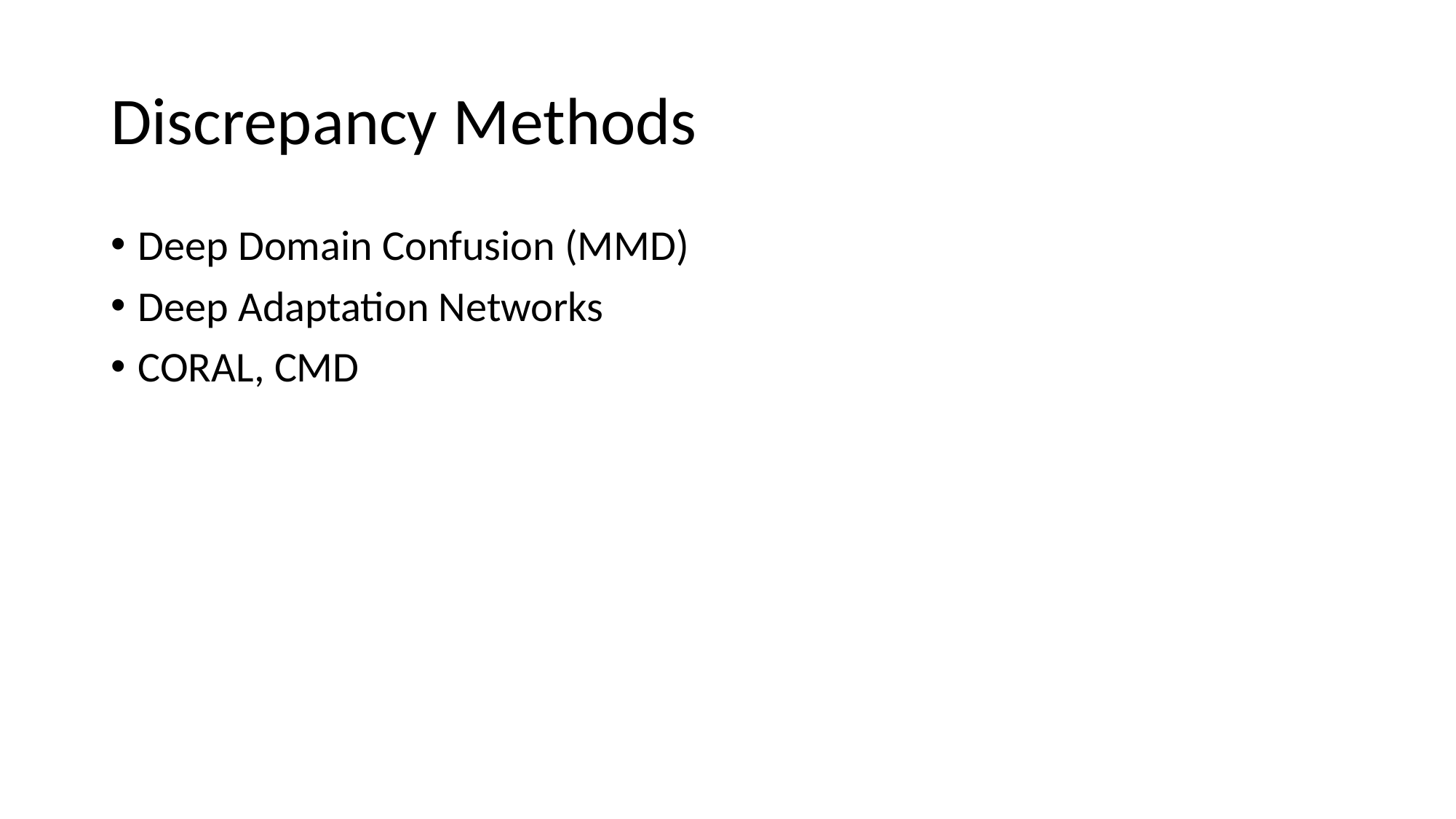

# Discrepancy Methods
Deep Domain Confusion (MMD)
Deep Adaptation Networks
CORAL, CMD